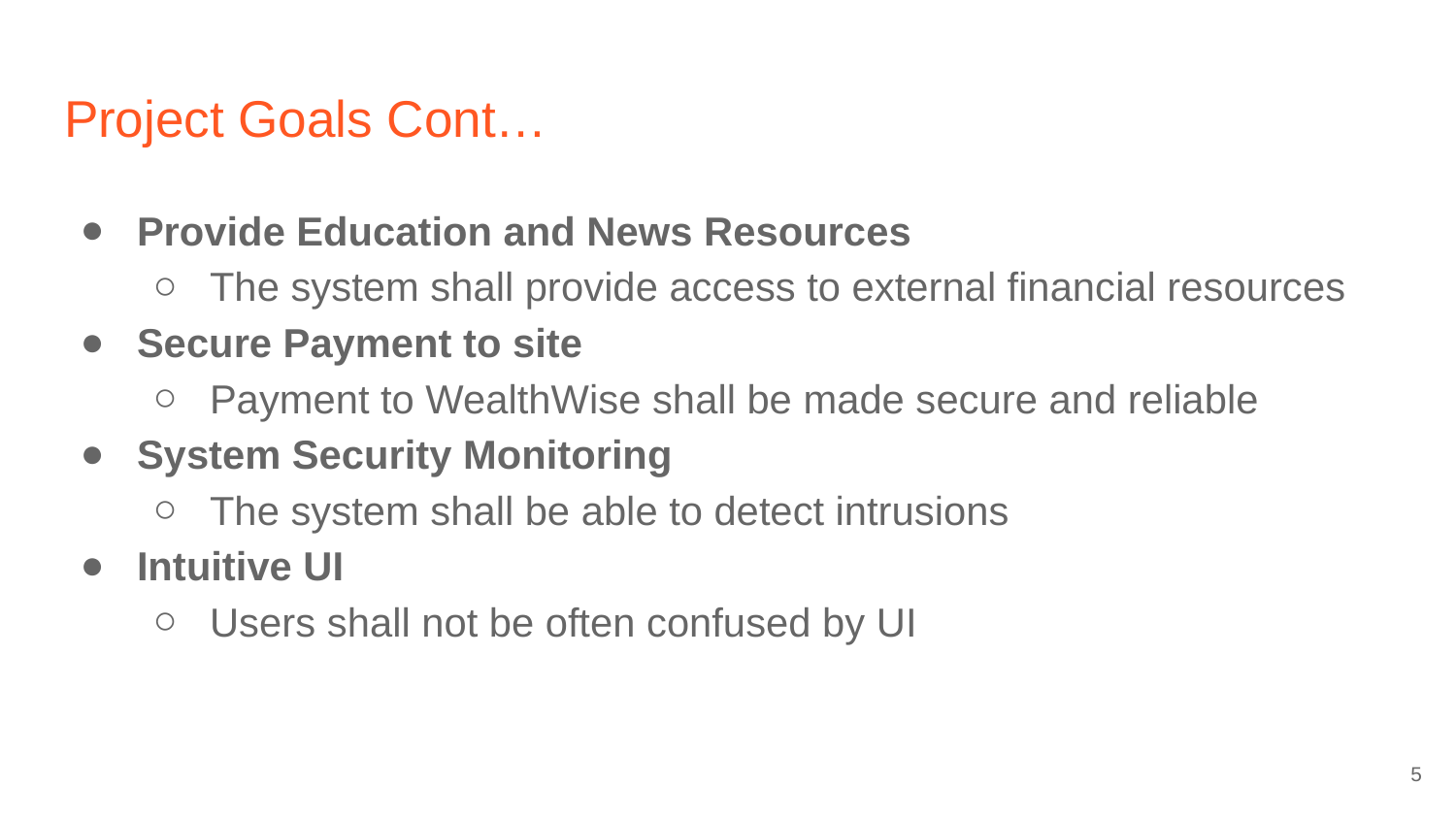

# Project Goals Cont…
Provide Education and News Resources
The system shall provide access to external financial resources
Secure Payment to site
Payment to WealthWise shall be made secure and reliable
System Security Monitoring
The system shall be able to detect intrusions
Intuitive UI
Users shall not be often confused by UI
5